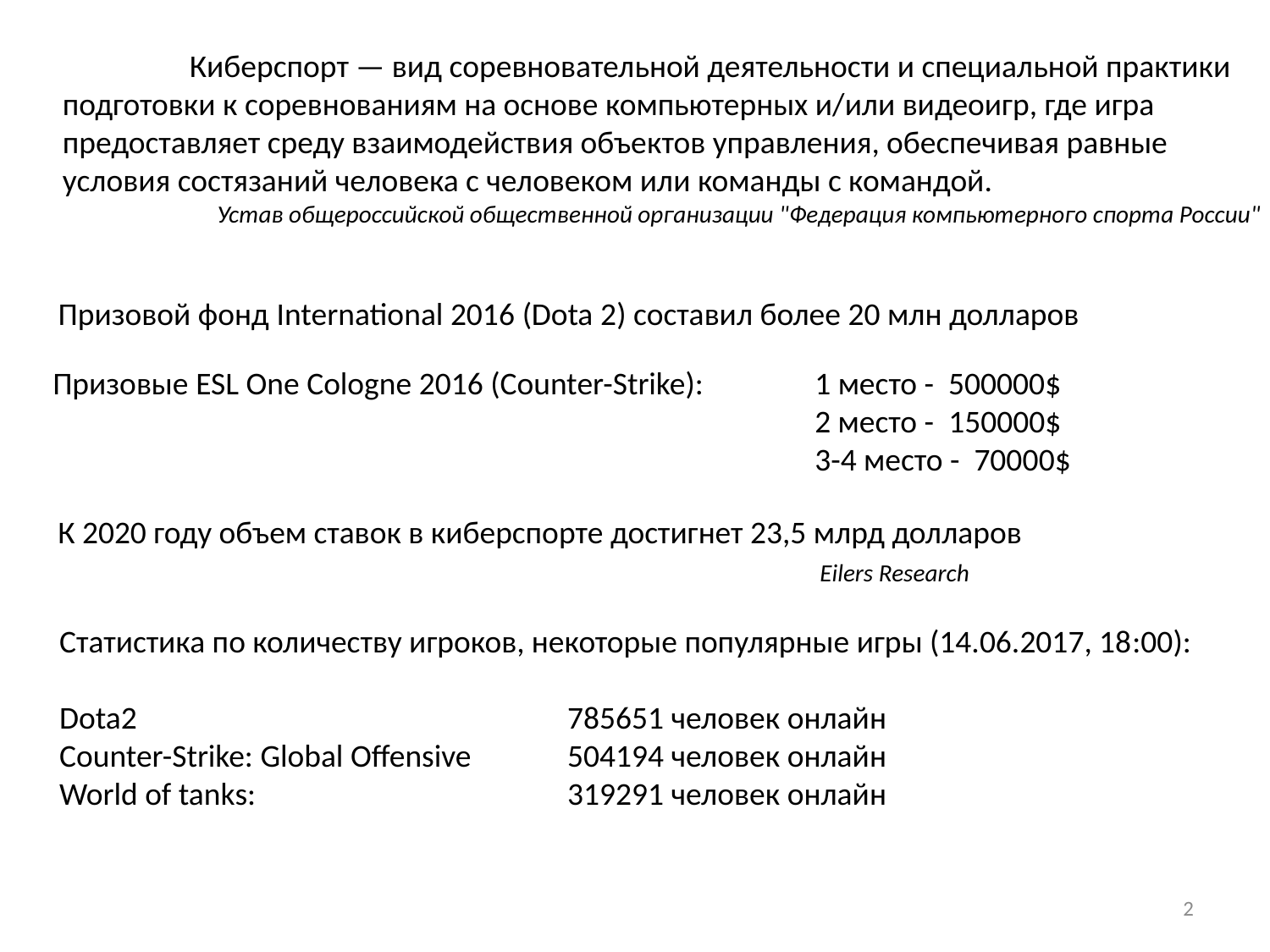

Киберспорт — вид соревновательной деятельности и специальной практики
подготовки к соревнованиям на основе компьютерных и/или видеоигр, где игра
предоставляет среду взаимодействия объектов управления, обеспечивая равные
условия состязаний человека с человеком или команды с командой.
	     Устав общероссийской общественной организации "Федерация компьютерного спорта России"
Призовой фонд International 2016 (Dota 2) составил более 20 млн долларов
Призовые ESL One Cologne 2016 (Counter-Strike):	1 место -  500000$
						2 место -  150000$
						3-4 место -  70000$
К 2020 году объем ставок в киберспорте достигнет 23,5 млрд долларов
						Eilers Research
Статистика по количеству игроков, некоторые популярные игры (14.06.2017, 18:00):

Dota2 				785651 человек онлайн
Counter-Strike: Global Offensive 	504194 человек онлайн
World of tanks: 			319291 человек онлайн
2